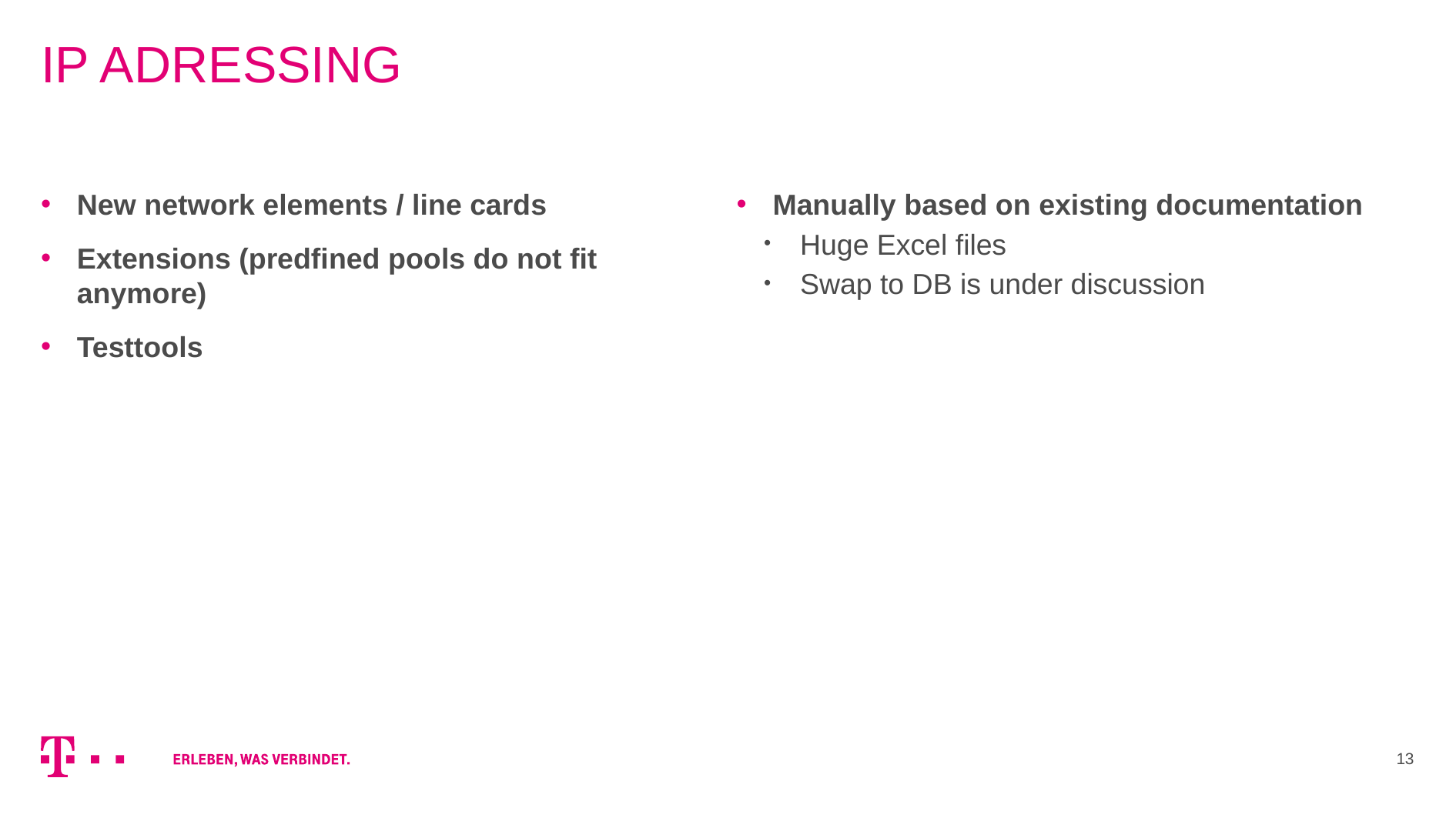

# IP Adressing
New network elements / line cards
Extensions (predfined pools do not fit anymore)
Testtools
Manually based on existing documentation
Huge Excel files
Swap to DB is under discussion
13